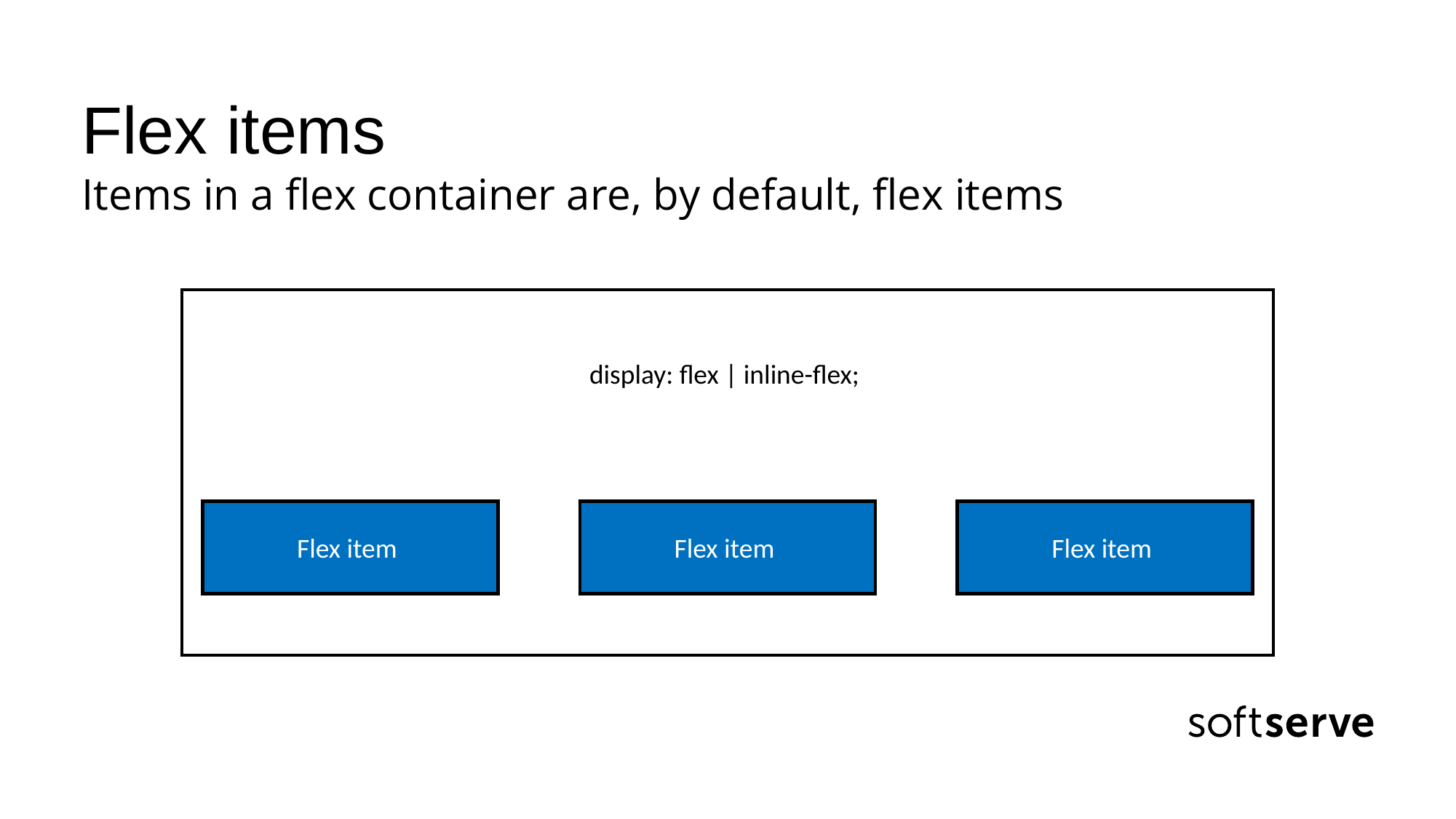

# Flex items Items in a flex container are, by default, flex items

display: flex | inline-flex;

Flex item
Flex item
Flex item